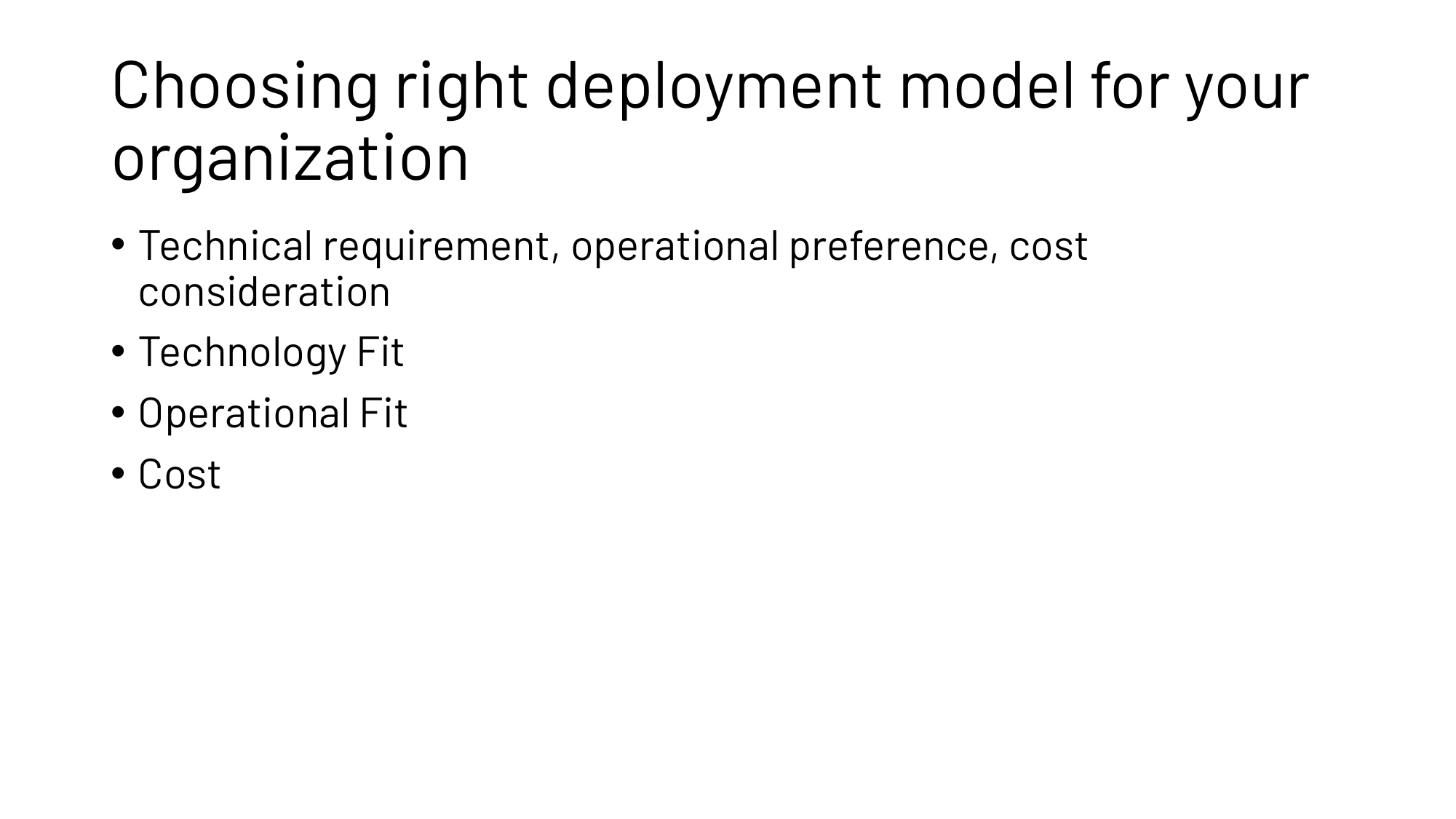

# Choosing right deployment model for your organization
Technical requirement, operational preference, cost consideration
Technology Fit
Operational Fit
Cost